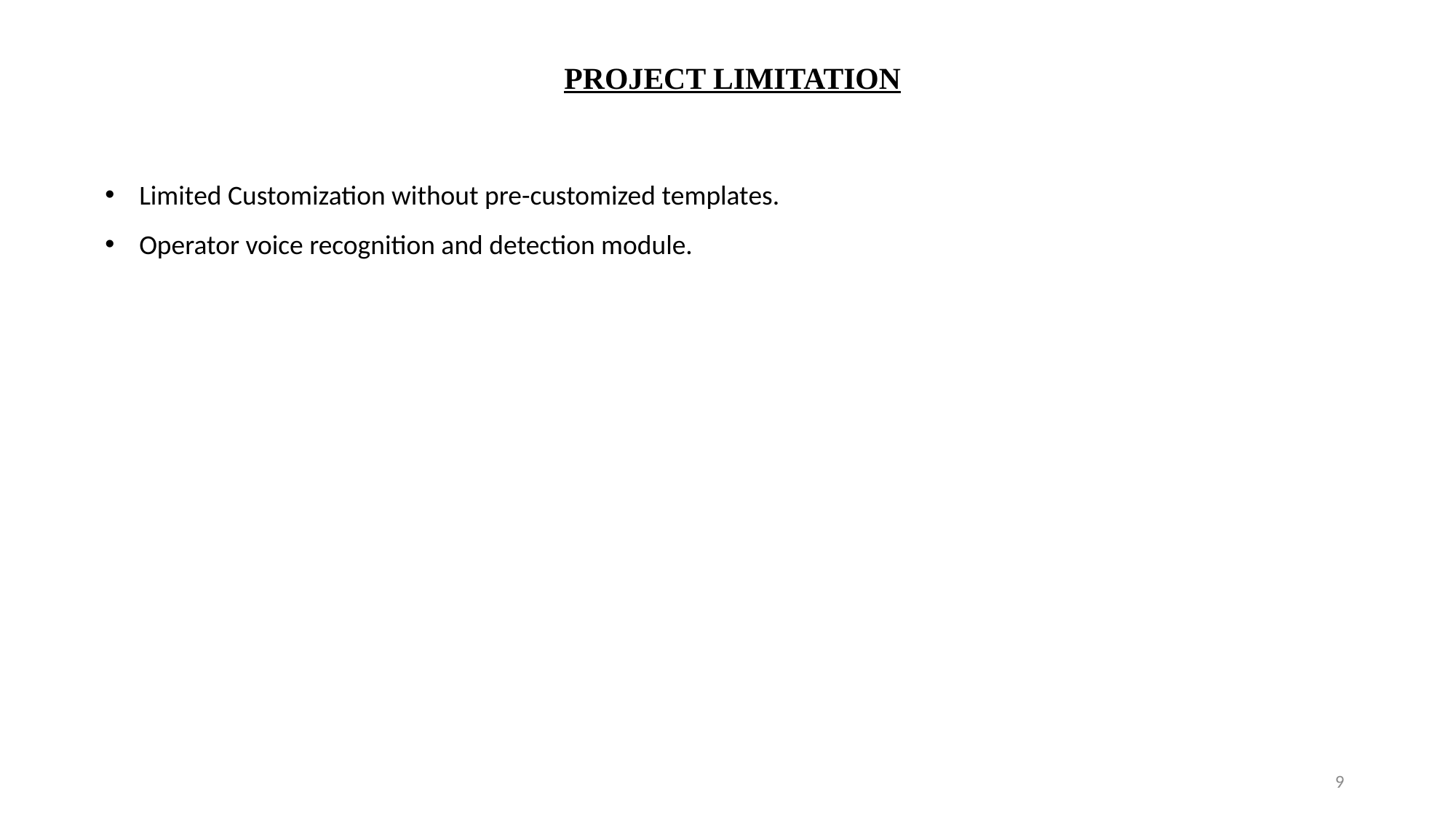

PROJECT LIMITATION

Limited Customization without pre-customized templates.
Operator voice recognition and detection module.

9